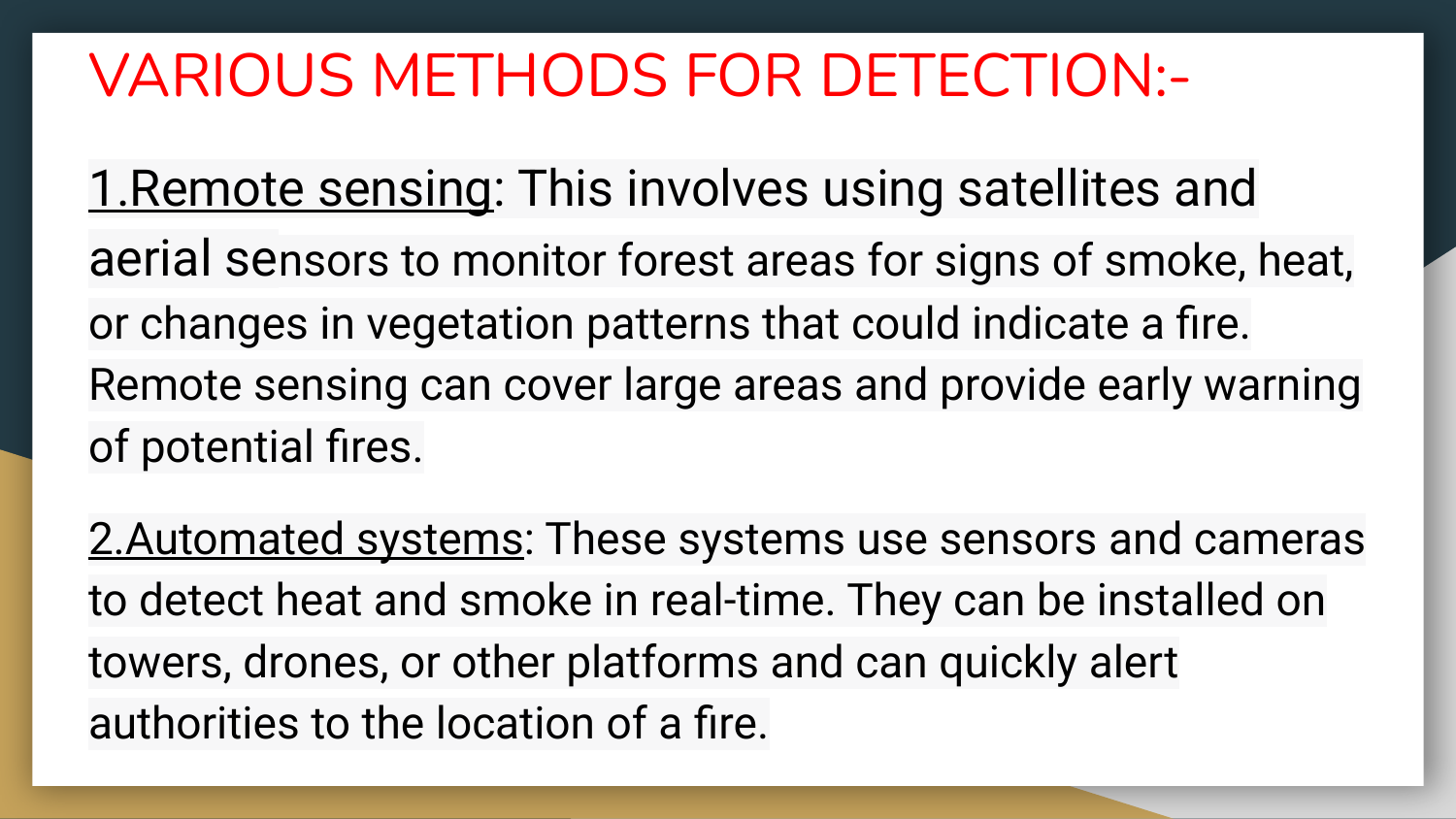

# VARIOUS METHODS FOR DETECTION:-
1.Remote sensing: This involves using satellites and aerial sensors to monitor forest areas for signs of smoke, heat, or changes in vegetation patterns that could indicate a fire. Remote sensing can cover large areas and provide early warning of potential fires.
2.Automated systems: These systems use sensors and cameras to detect heat and smoke in real-time. They can be installed on towers, drones, or other platforms and can quickly alert authorities to the location of a fire.